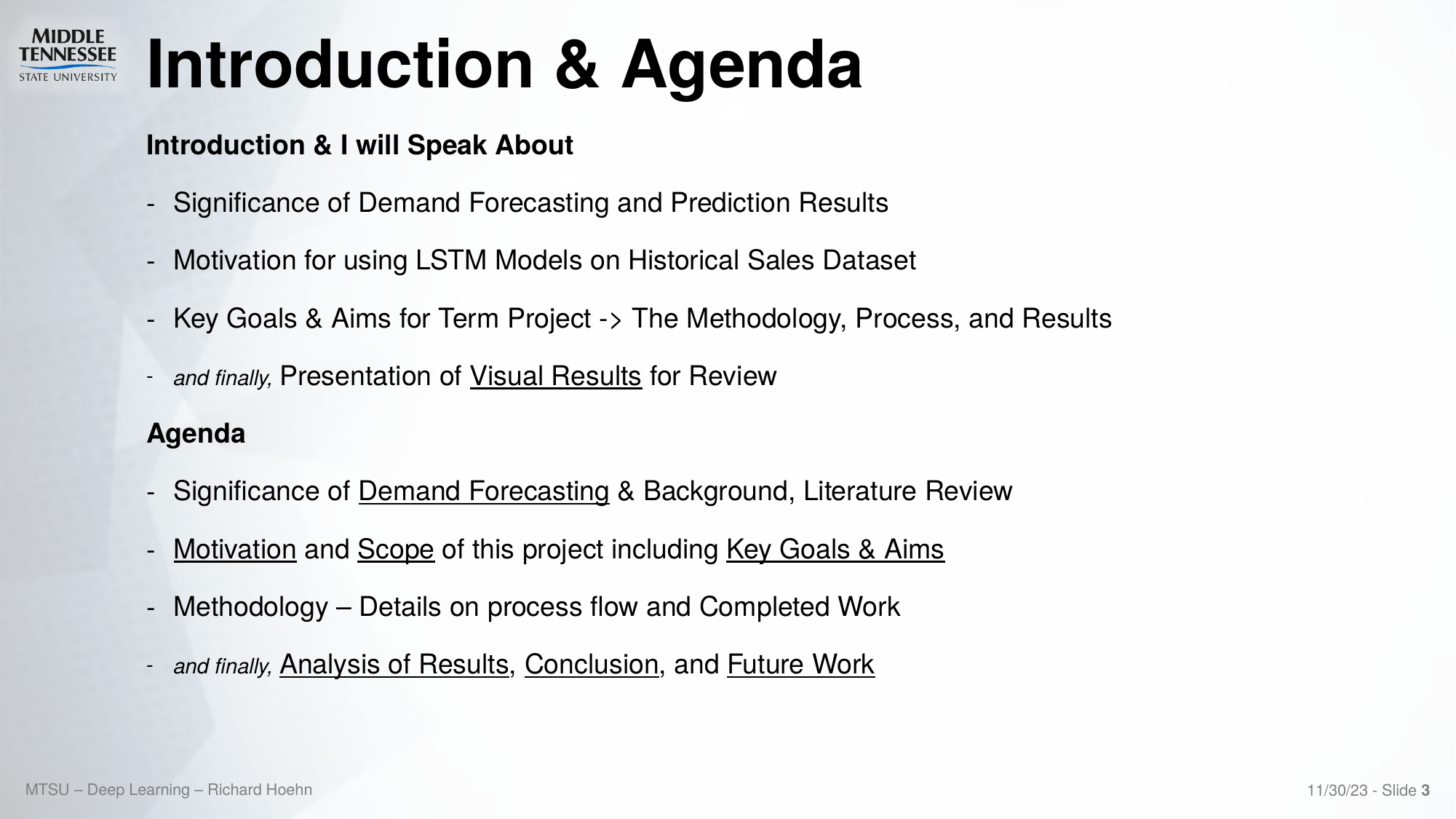

# Introduction & Agenda
Introduction & I will Speak About
Significance of Demand Forecasting and Prediction Results
Motivation for using LSTM Models on Historical Sales Dataset
Key Goals & Aims for Term Project -> The Methodology, Process, and Results
and finally, Presentation of Visual Results for Review
Agenda
Significance of Demand Forecasting & Background, Literature Review
Motivation and Scope of this project including Key Goals & Aims
Methodology – Details on process flow and Completed Work
and finally, Analysis of Results, Conclusion, and Future Work